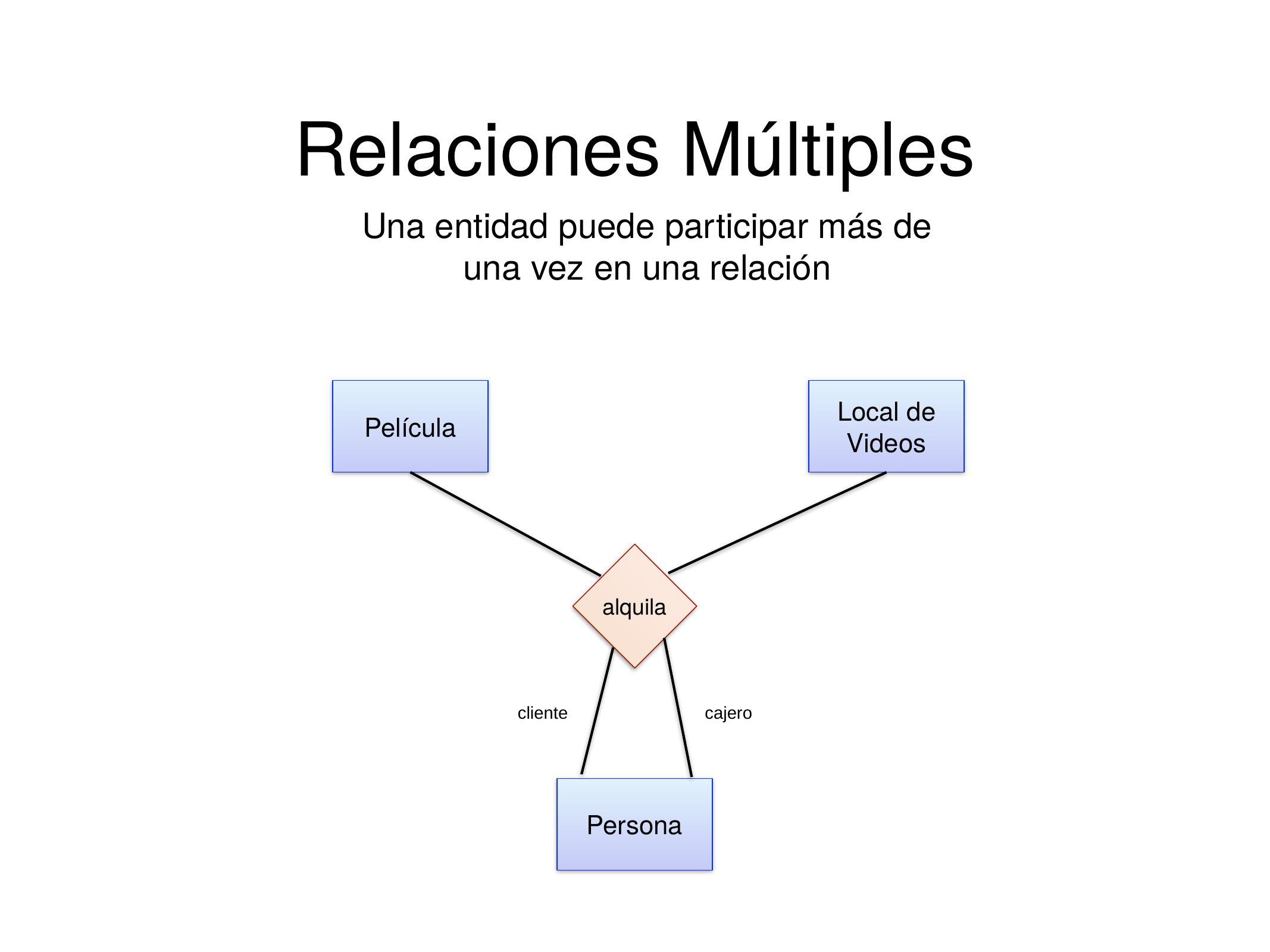

Relaciones Múltiples
Una entidad puede participar más de una vez en una relación
Película
Local de Videos
alquila
cliente
cajero
Persona